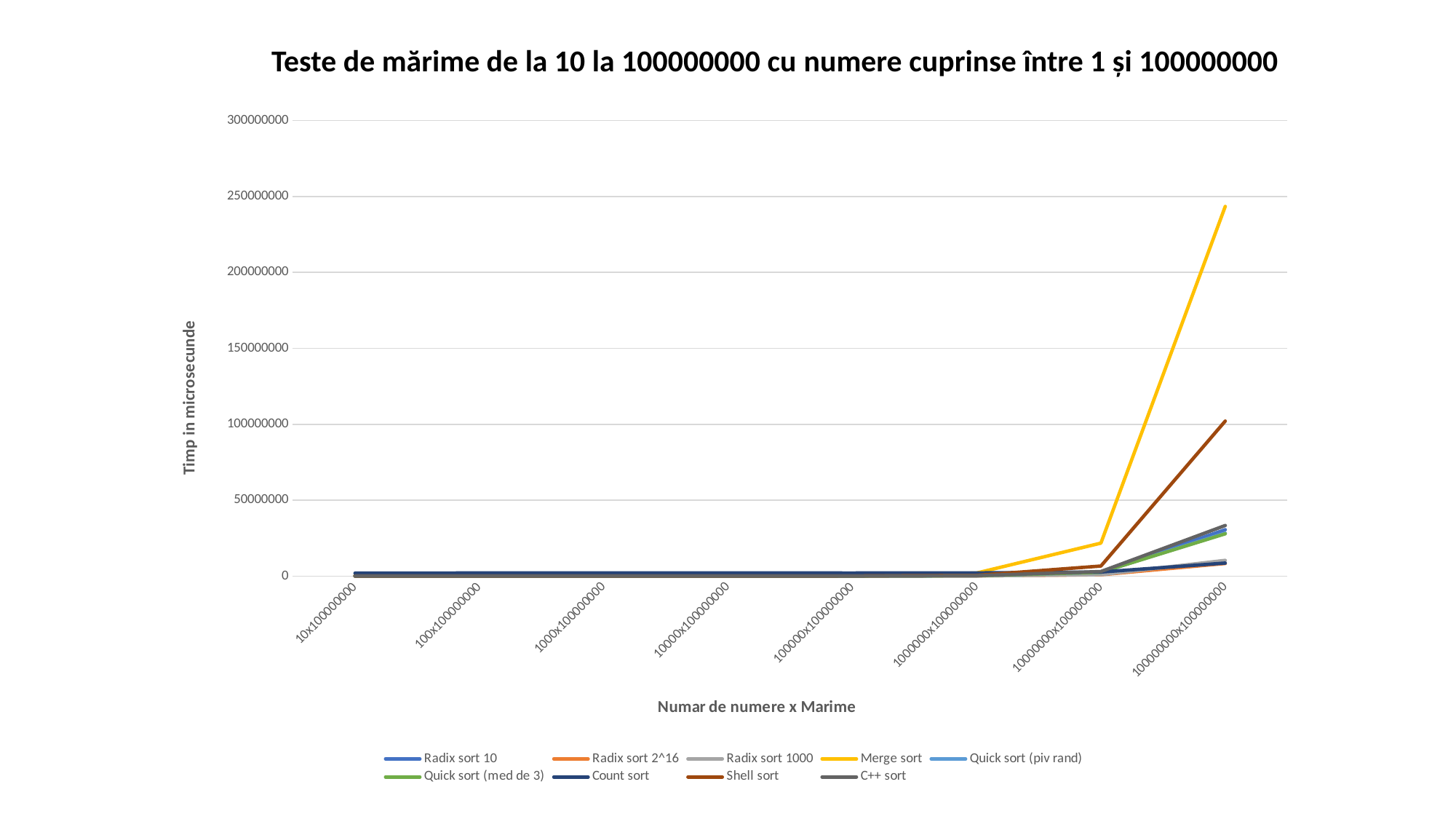

Teste de mărime de la 10 la 100000000 cu numere cuprinse între 1 și 100000000

### Chart

| Category | Radix sort 10 | Radix sort 2^16 | Radix sort 1000 | Merge sort | Quick sort (piv rand) | Quick sort (med de 3) | Count sort | Shell sort | C++ sort |
|---|---|---|---|---|---|---|---|---|---|
| 10x100000000 | 18.0 | 6757.0 | 194.0 | 1035.0 | 1.0 | 0.0 | 1893181.0 | 0.0 | 0.0 |
| 100x100000000 | 46.0 | 6800.0 | 265.0 | 205.0 | 8.0 | 9.0 | 2016013.0 | 12.0 | 10.0 |
| 1000x100000000 | 270.0 | 6817.0 | 806.0 | 1757.0 | 142.0 | 190.0 | 2042157.0 | 201.0 | 139.0 |
| 10000x100000000 | 2449.0 | 10592.0 | 2629.0 | 19309.0 | 1600.0 | 1547.0 | 2016645.0 | 2348.0 | 1756.0 |
| 100000x100000000 | 23777.0 | 30781.0 | 10865.0 | 198189.0 | 18507.0 | 18985.0 | 1999369.0 | 33006.0 | 21660.0 |
| 1000000x100000000 | 232409.0 | 132221.0 | 88618.0 | 1964316.0 | 230502.0 | 220001.0 | 2074258.0 | 435227.0 | 257774.0 |
| 10000000x100000000 | 2389504.0 | 838315.0 | 918244.0 | 21666027.0 | 2555042.0 | 2472641.0 | 2649328.0 | 6579705.0 | 2948334.0 |
| 100000000x100000000 | 30505583.0 | 8249823.0 | 10334672.0 | 243466330.0 | 28226245.0 | 27823219.0 | 8537397.0 | 102092602.0 | 33277128.0 |